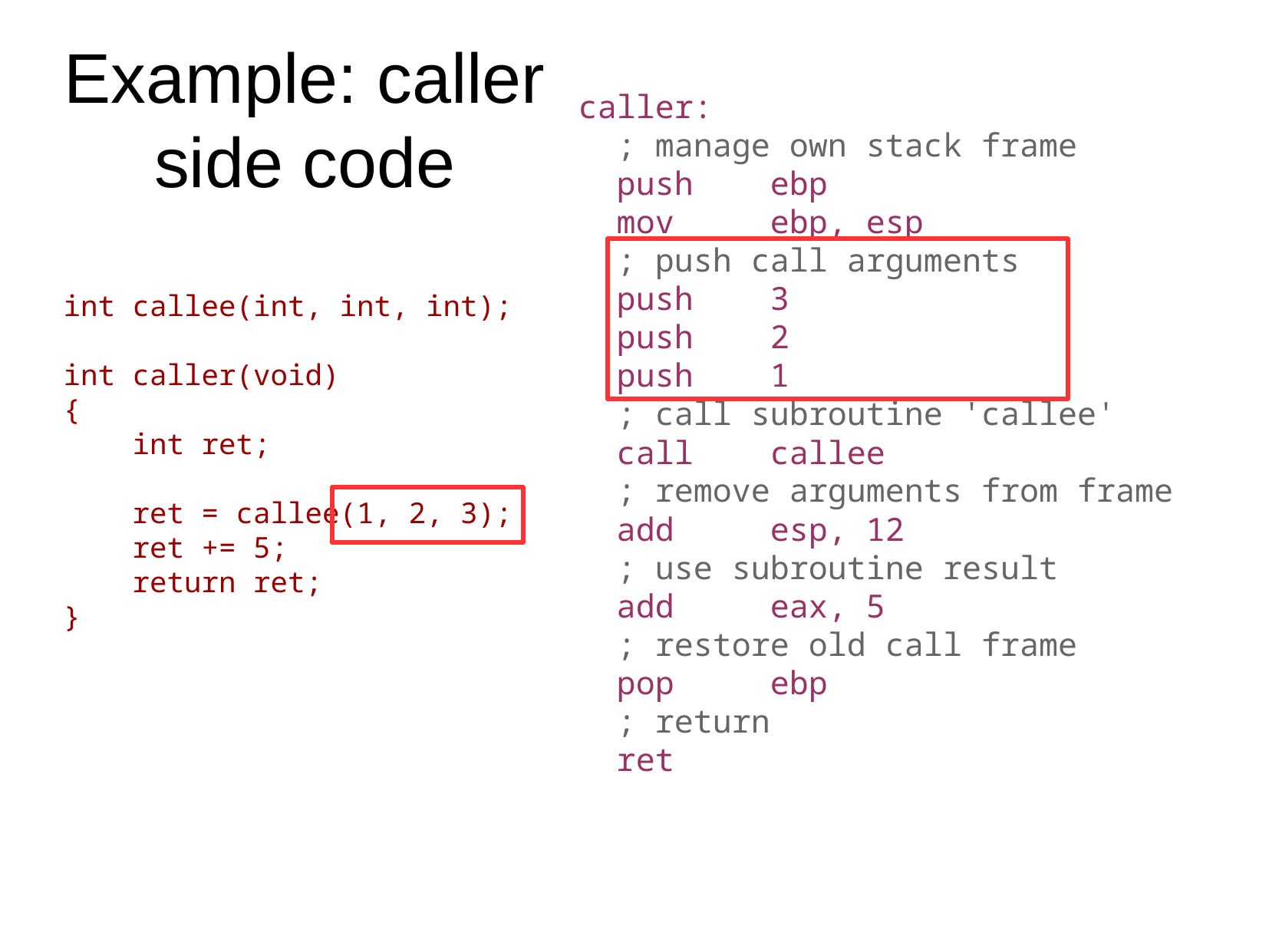

Example: caller side code
caller:
  ; manage own stack frame
  push    ebp
  mov     ebp, esp
  ; push call arguments
  push    3
  push    2
  push    1
  ; call subroutine 'callee'
  call    callee
  ; remove arguments from frame
  add     esp, 12
  ; use subroutine result
  add     eax, 5
  ; restore old call frame
  pop     ebp
  ; return
  ret

int callee(int, int, int);

int caller(void)
{
    int ret;

    ret = callee(1, 2, 3);
    ret += 5;
    return ret;
}